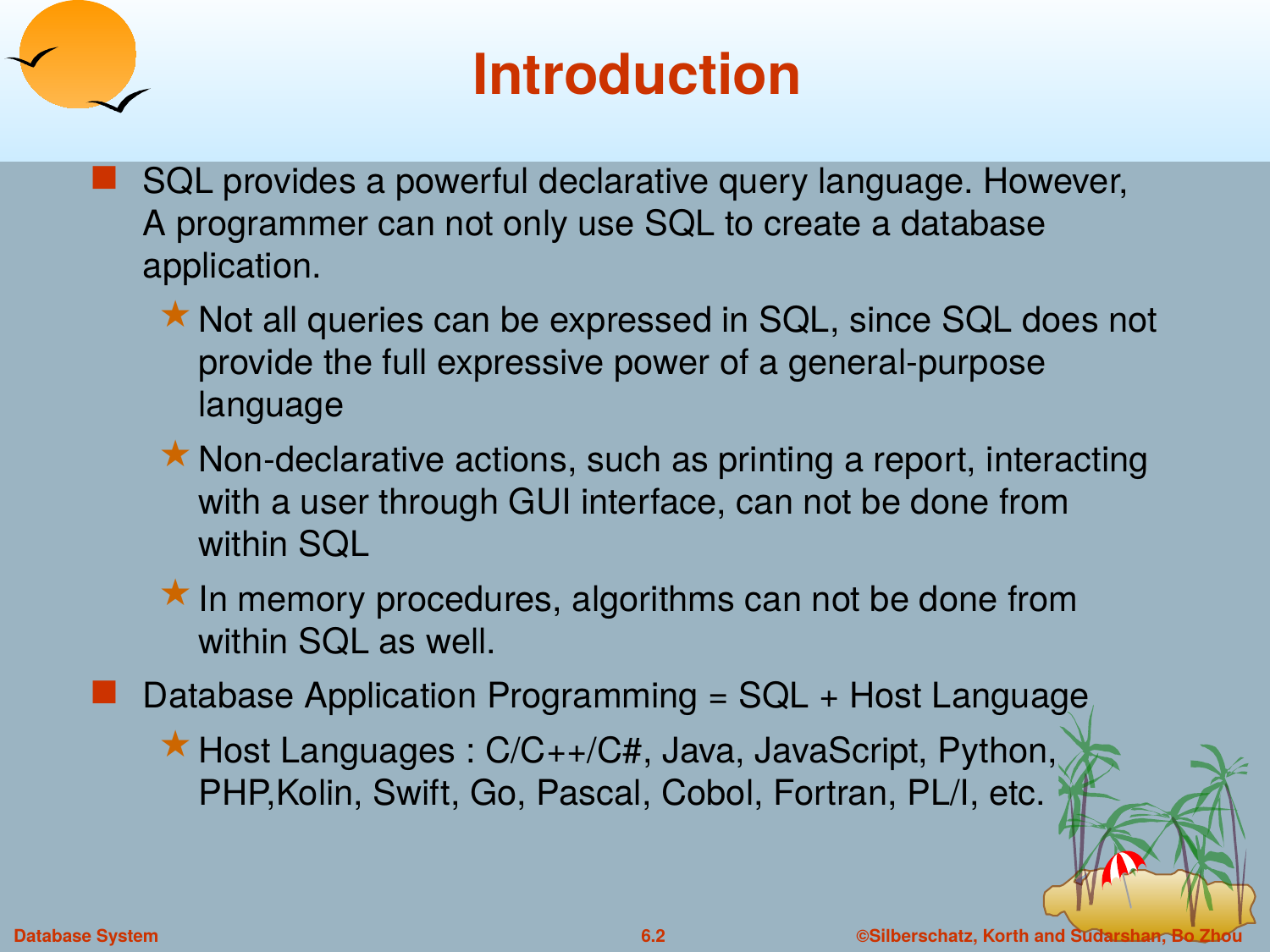

# Introduction
SQL provides a powerful declarative query language. However, A programmer can not only use SQL to create a database application.
Not all queries can be expressed in SQL, since SQL does not provide the full expressive power of a general-purpose language
Non-declarative actions, such as printing a report, interacting with a user through GUI interface, can not be done from within SQL
In memory procedures, algorithms can not be done from within SQL as well.
Database Application Programming = SQL + Host Language
Host Languages : C/C++/C#, Java, JavaScript, Python, PHP,Kolin, Swift, Go, Pascal, Cobol, Fortran, PL/I, etc.